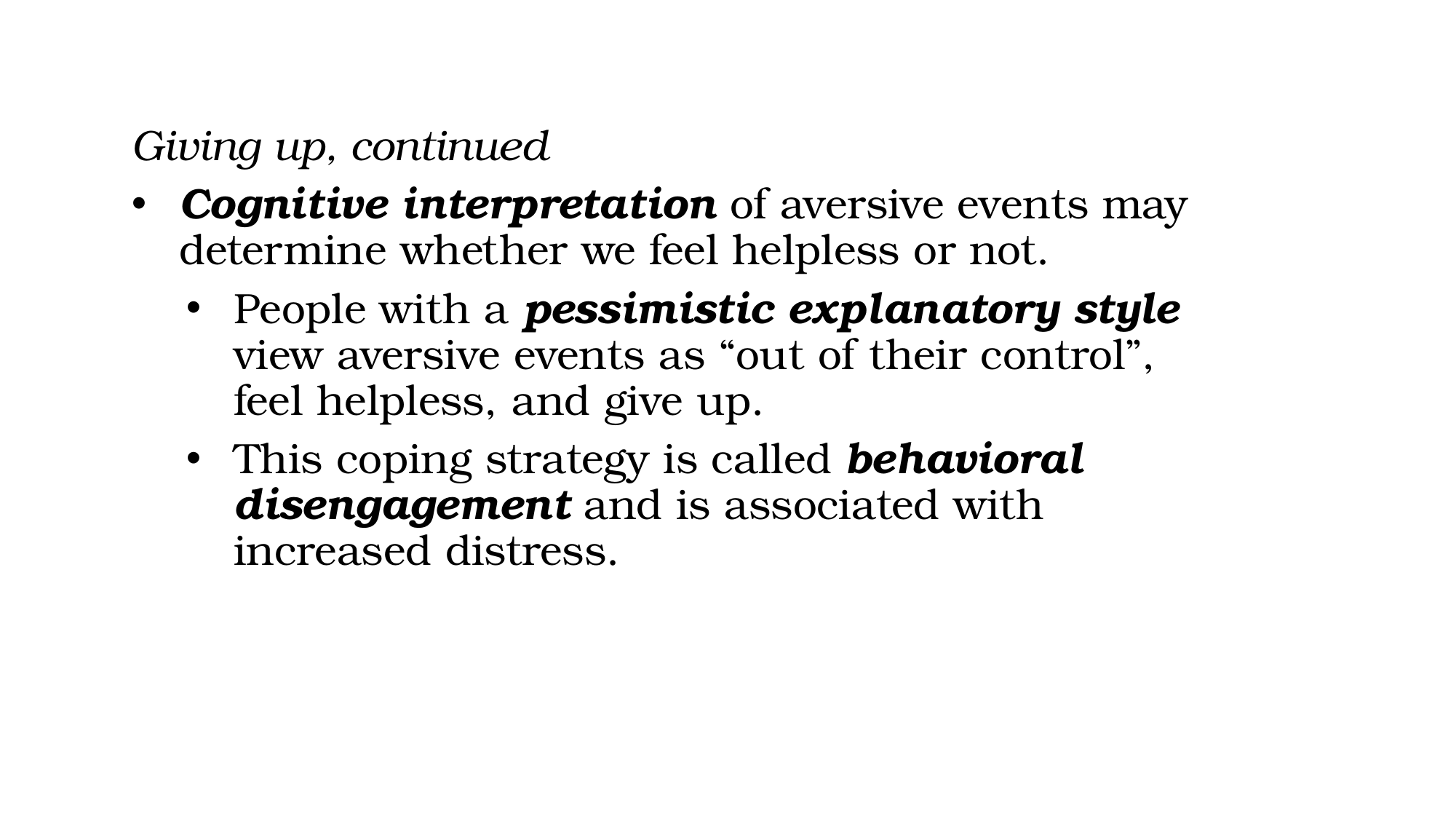

Giving up, continued
Cognitive interpretation of aversive events may determine whether we feel helpless or not.
People with a pessimistic explanatory style view aversive events as “out of their control”, feel helpless, and give up.
This coping strategy is called behavioral disengagement and is associated with increased distress.